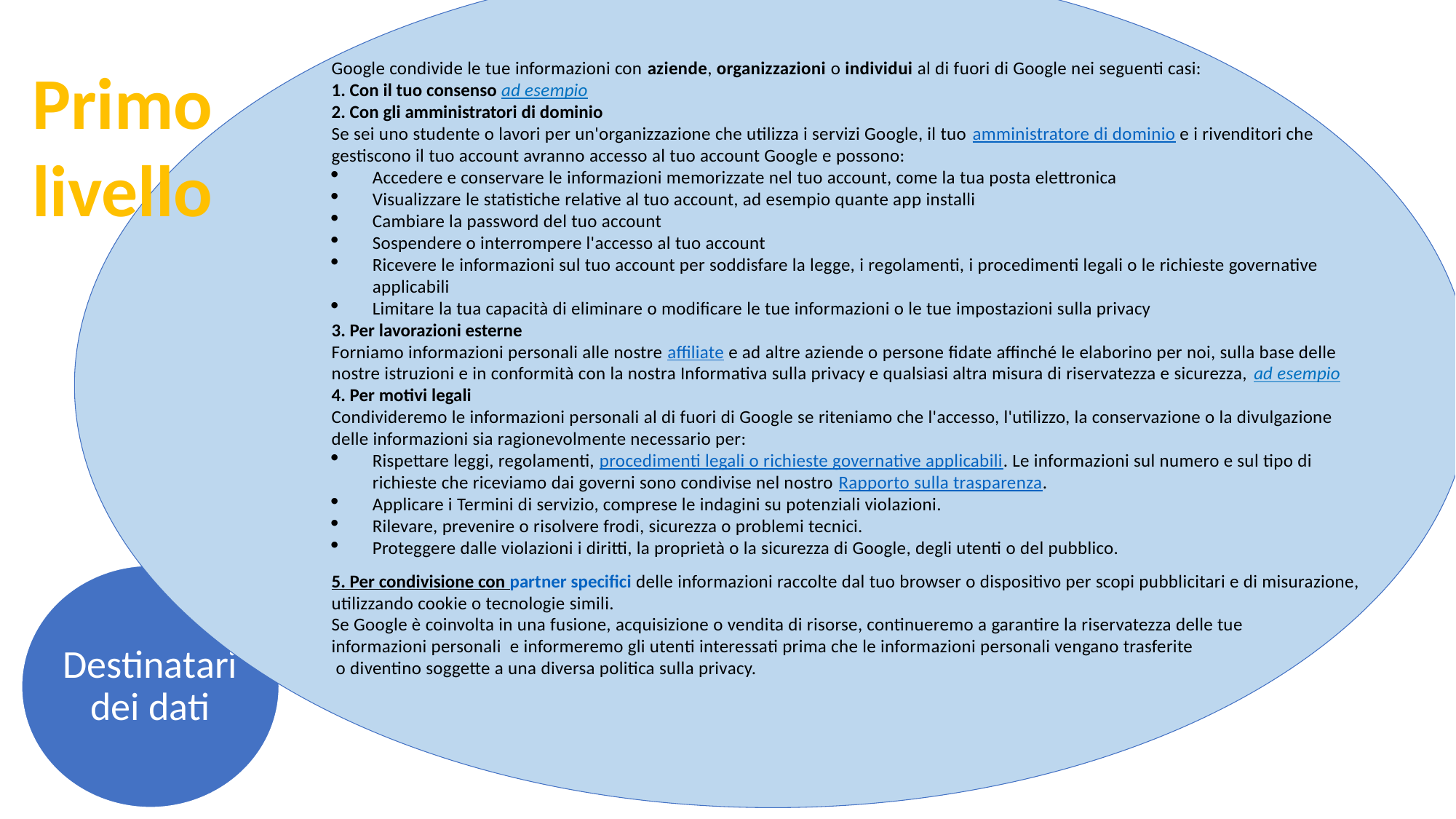

Destinatari dei dati

Primo
livello
Google condivide le tue informazioni con aziende, organizzazioni o individui al di fuori di Google nei seguenti casi:
1. Con il tuo consenso ad esempio
2. Con gli amministratori di dominio
Se sei uno studente o lavori per un'organizzazione che utilizza i servizi Google, il tuo amministratore di dominio e i rivenditori che gestiscono il tuo account avranno accesso al tuo account Google e possono:
Accedere e conservare le informazioni memorizzate nel tuo account, come la tua posta elettronica
Visualizzare le statistiche relative al tuo account, ad esempio quante app installi
Cambiare la password del tuo account
Sospendere o interrompere l'accesso al tuo account
Ricevere le informazioni sul tuo account per soddisfare la legge, i regolamenti, i procedimenti legali o le richieste governative applicabili
Limitare la tua capacità di eliminare o modificare le tue informazioni o le tue impostazioni sulla privacy
3. Per lavorazioni esterne
Forniamo informazioni personali alle nostre affiliate e ad altre aziende o persone fidate affinché le elaborino per noi, sulla base delle nostre istruzioni e in conformità con la nostra Informativa sulla privacy e qualsiasi altra misura di riservatezza e sicurezza, ad esempio
4. Per motivi legali
Condivideremo le informazioni personali al di fuori di Google se riteniamo che l'accesso, l'utilizzo, la conservazione o la divulgazione delle informazioni sia ragionevolmente necessario per:
Rispettare leggi, regolamenti, procedimenti legali o richieste governative applicabili. Le informazioni sul numero e sul tipo di richieste che riceviamo dai governi sono condivise nel nostro Rapporto sulla trasparenza.
Applicare i Termini di servizio, comprese le indagini su potenziali violazioni.
Rilevare, prevenire o risolvere frodi, sicurezza o problemi tecnici.
Proteggere dalle violazioni i diritti, la proprietà o la sicurezza di Google, degli utenti o del pubblico.
5. Per condivisione con partner specifici delle informazioni raccolte dal tuo browser o dispositivo per scopi pubblicitari e di misurazione, utilizzando cookie o tecnologie simili.
Se Google è coinvolta in una fusione, acquisizione o vendita di risorse, continueremo a garantire la riservatezza delle tue
informazioni personali  e informeremo gli utenti interessati prima che le informazioni personali vengano trasferite
 o diventino soggette a una diversa politica sulla privacy.